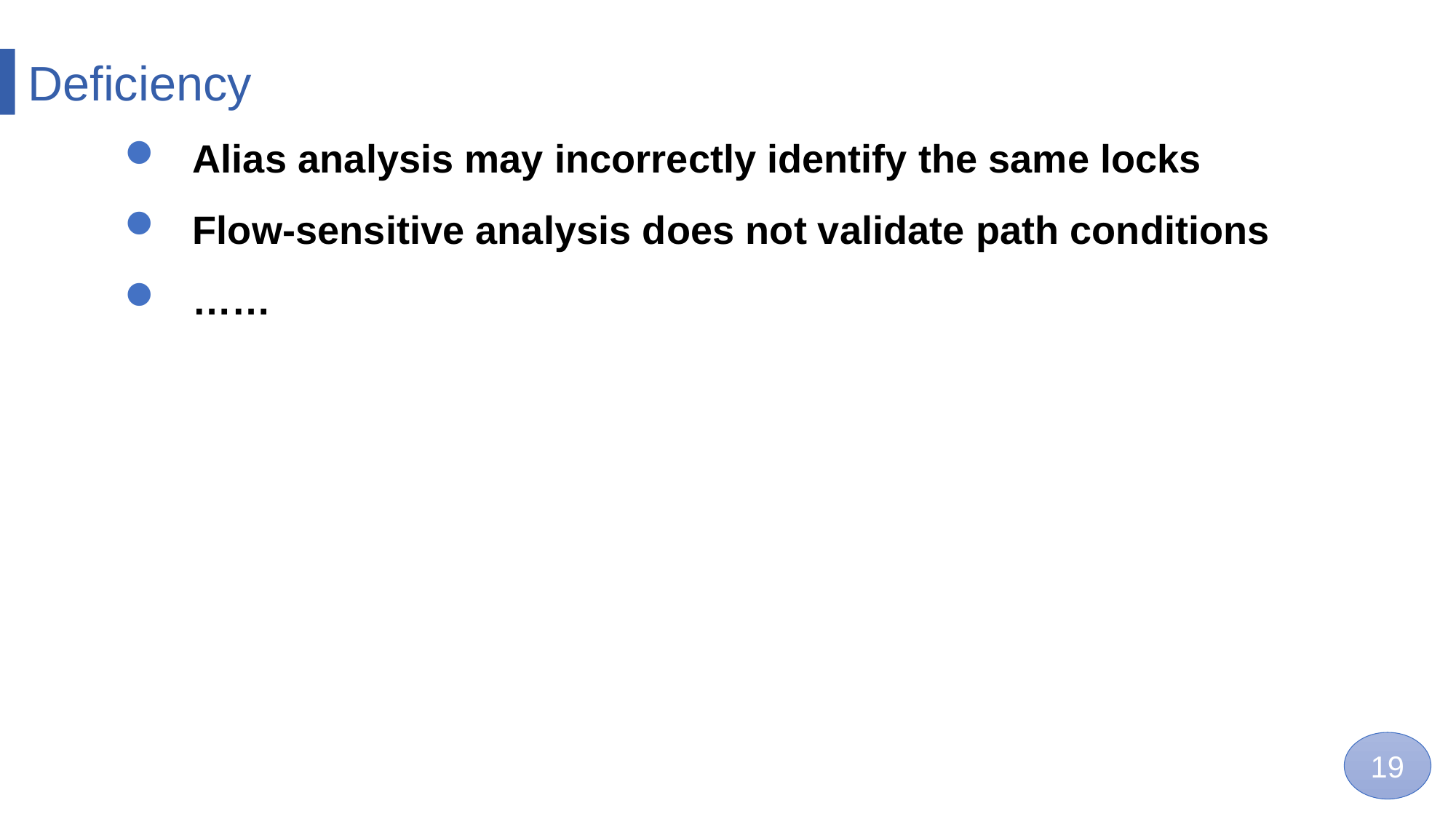

Deficiency

Alias analysis may incorrectly identify the same locks
Flow-sensitive analysis does not validate path conditions
……
19